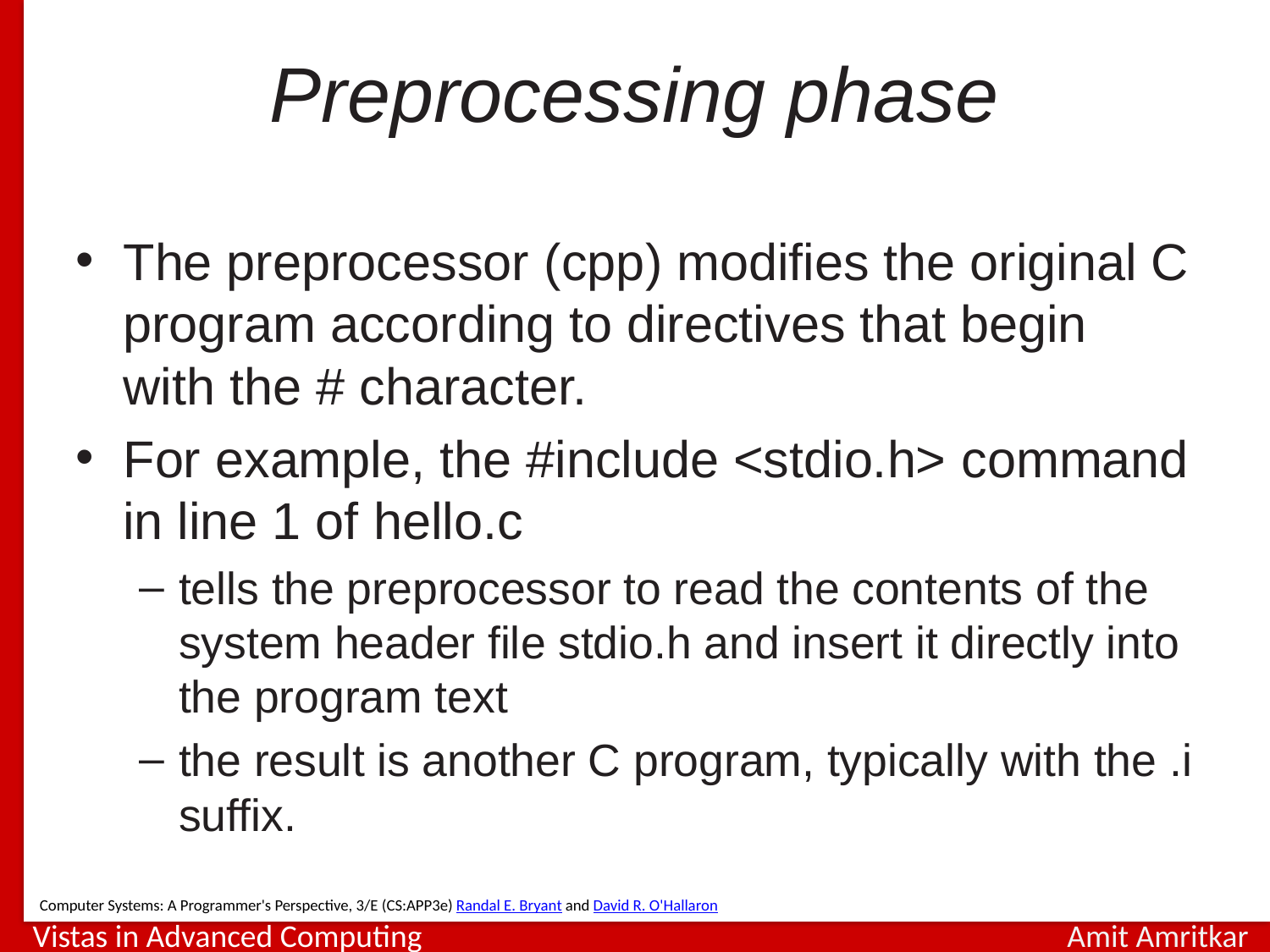

# Preprocessing phase
The preprocessor (cpp) modifies the original C program according to directives that begin with the # character.
For example, the #include <stdio.h> command in line 1 of hello.c
tells the preprocessor to read the contents of the system header file stdio.h and insert it directly into the program text
the result is another C program, typically with the .i suffix.

Computer Systems: A Programmer's Perspective, 3/E (CS:APP3e) Randal E. Bryant and David R. O'Hallaron